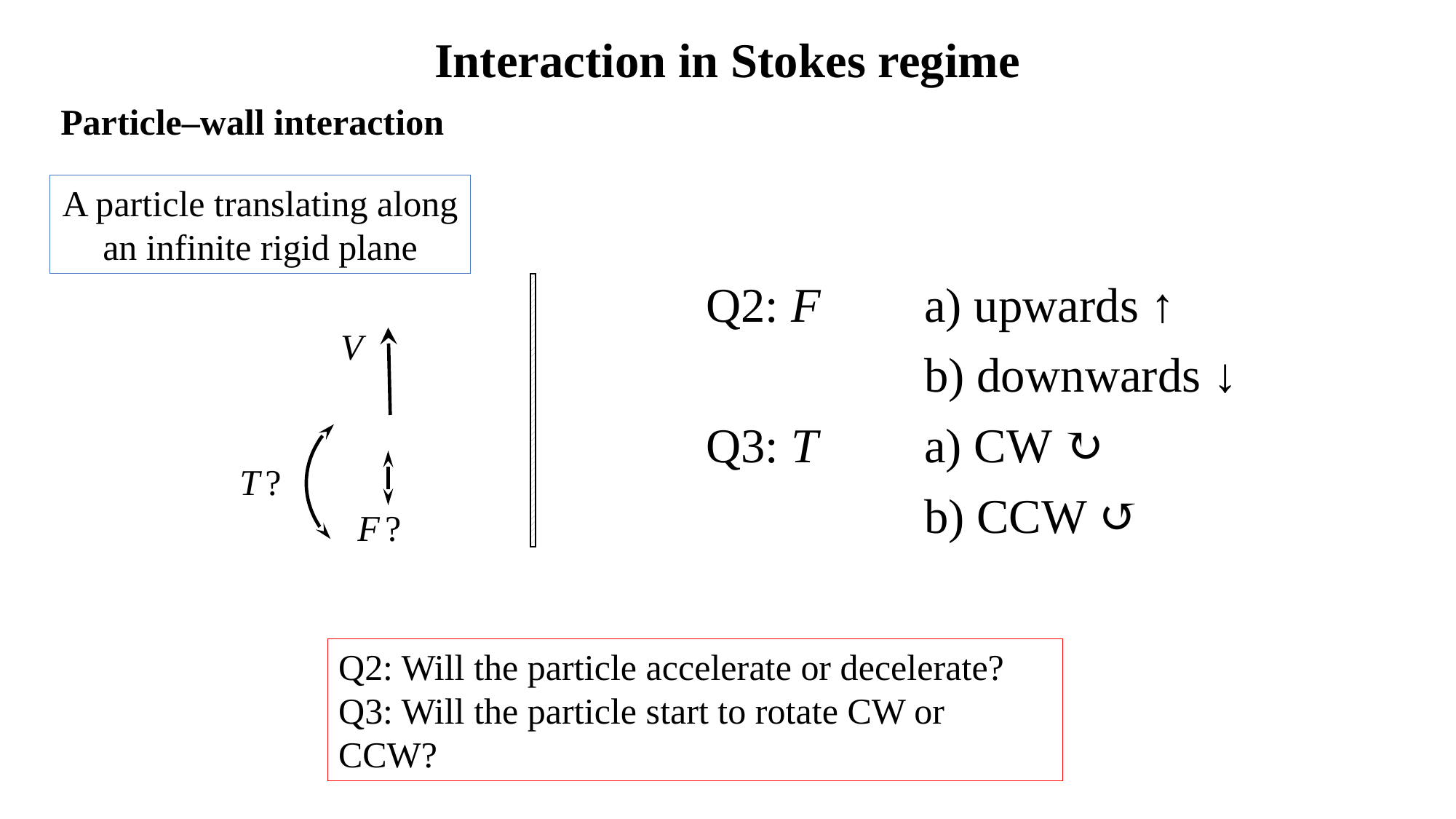

Interaction in Stokes regime
Particle‒wall interaction
A particle translating along an infinite rigid plane
Q2: F	a) upwards ↑
		b) downwards ↓
Q3: T	a) CW ↻
		b) CCW ↺

V

T ?
F ?
Q2: Will the particle accelerate or decelerate?
Q3: Will the particle start to rotate CW or CCW?